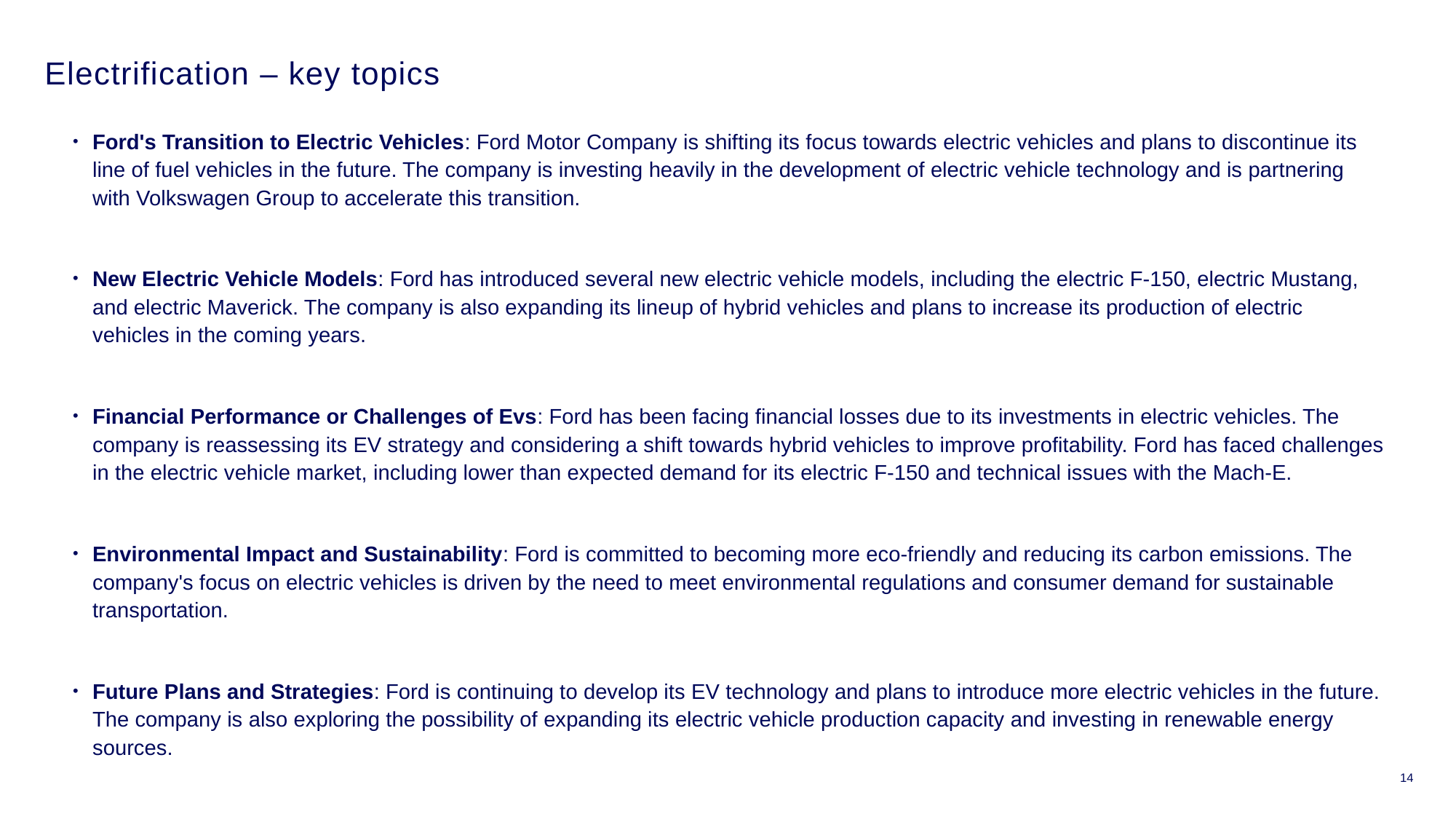

# Electrification – key topics
Ford's Transition to Electric Vehicles: Ford Motor Company is shifting its focus towards electric vehicles and plans to discontinue its line of fuel vehicles in the future. The company is investing heavily in the development of electric vehicle technology and is partnering with Volkswagen Group to accelerate this transition.

New Electric Vehicle Models: Ford has introduced several new electric vehicle models, including the electric F-150, electric Mustang, and electric Maverick. The company is also expanding its lineup of hybrid vehicles and plans to increase its production of electric vehicles in the coming years.

Financial Performance or Challenges of Evs: Ford has been facing financial losses due to its investments in electric vehicles. The company is reassessing its EV strategy and considering a shift towards hybrid vehicles to improve profitability. Ford has faced challenges in the electric vehicle market, including lower than expected demand for its electric F-150 and technical issues with the Mach-E.

Environmental Impact and Sustainability: Ford is committed to becoming more eco-friendly and reducing its carbon emissions. The company's focus on electric vehicles is driven by the need to meet environmental regulations and consumer demand for sustainable transportation.

Future Plans and Strategies: Ford is continuing to develop its EV technology and plans to introduce more electric vehicles in the future. The company is also exploring the possibility of expanding its electric vehicle production capacity and investing in renewable energy sources.
14